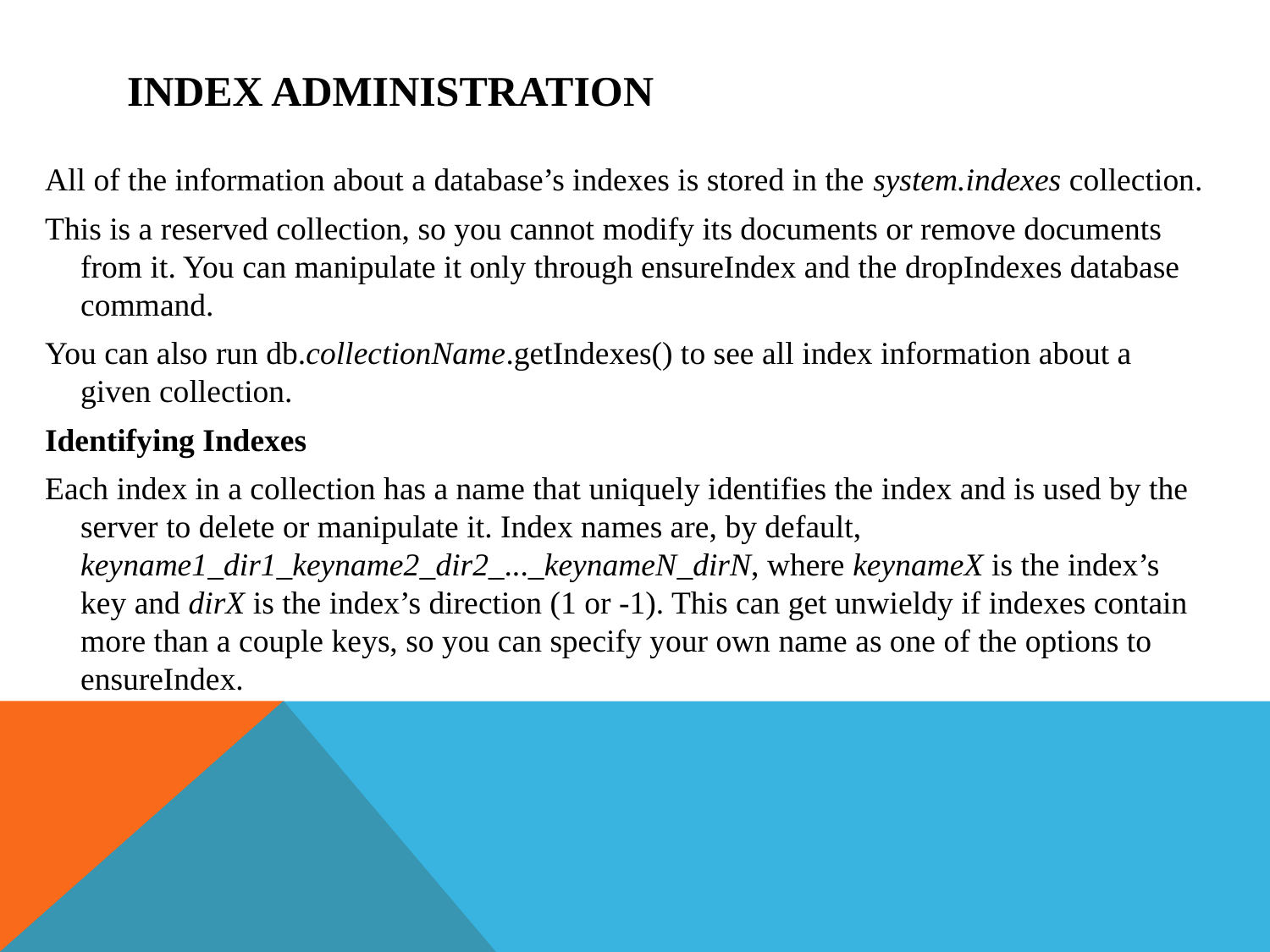

# Index Administration
All of the information about a database’s indexes is stored in the system.indexes collection.
This is a reserved collection, so you cannot modify its documents or remove documents from it. You can manipulate it only through ensureIndex and the dropIndexes database command.
You can also run db.collectionName.getIndexes() to see all index information about a given collection.
Identifying Indexes
Each index in a collection has a name that uniquely identifies the index and is used by the server to delete or manipulate it. Index names are, by default, keyname1_dir1_keyname2_dir2_..._keynameN_dirN, where keynameX is the index’s key and dirX is the index’s direction (1 or -1). This can get unwieldy if indexes contain more than a couple keys, so you can specify your own name as one of the options to ensureIndex.